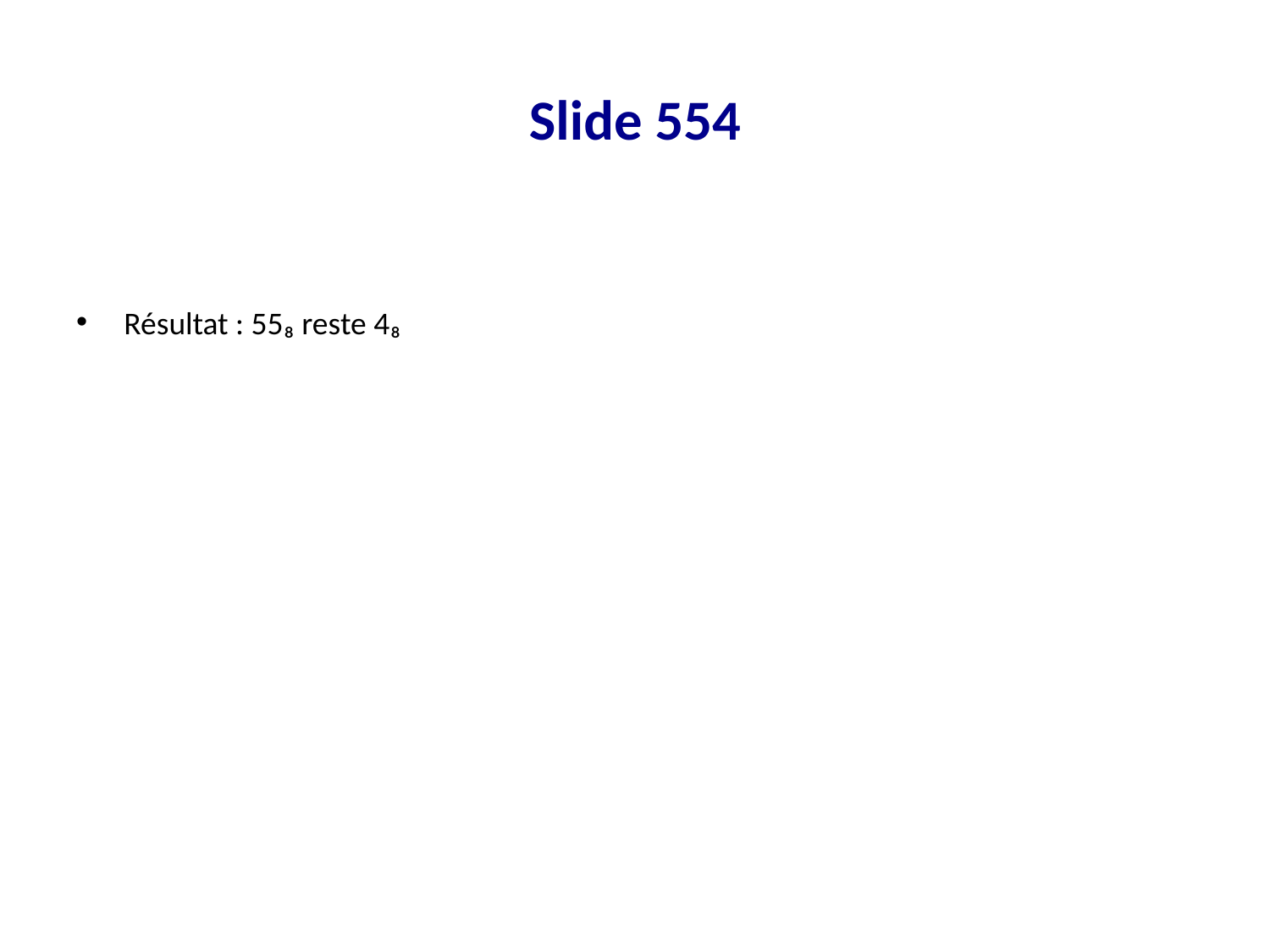

# Slide 554

Résultat : 55₈ reste 4₈